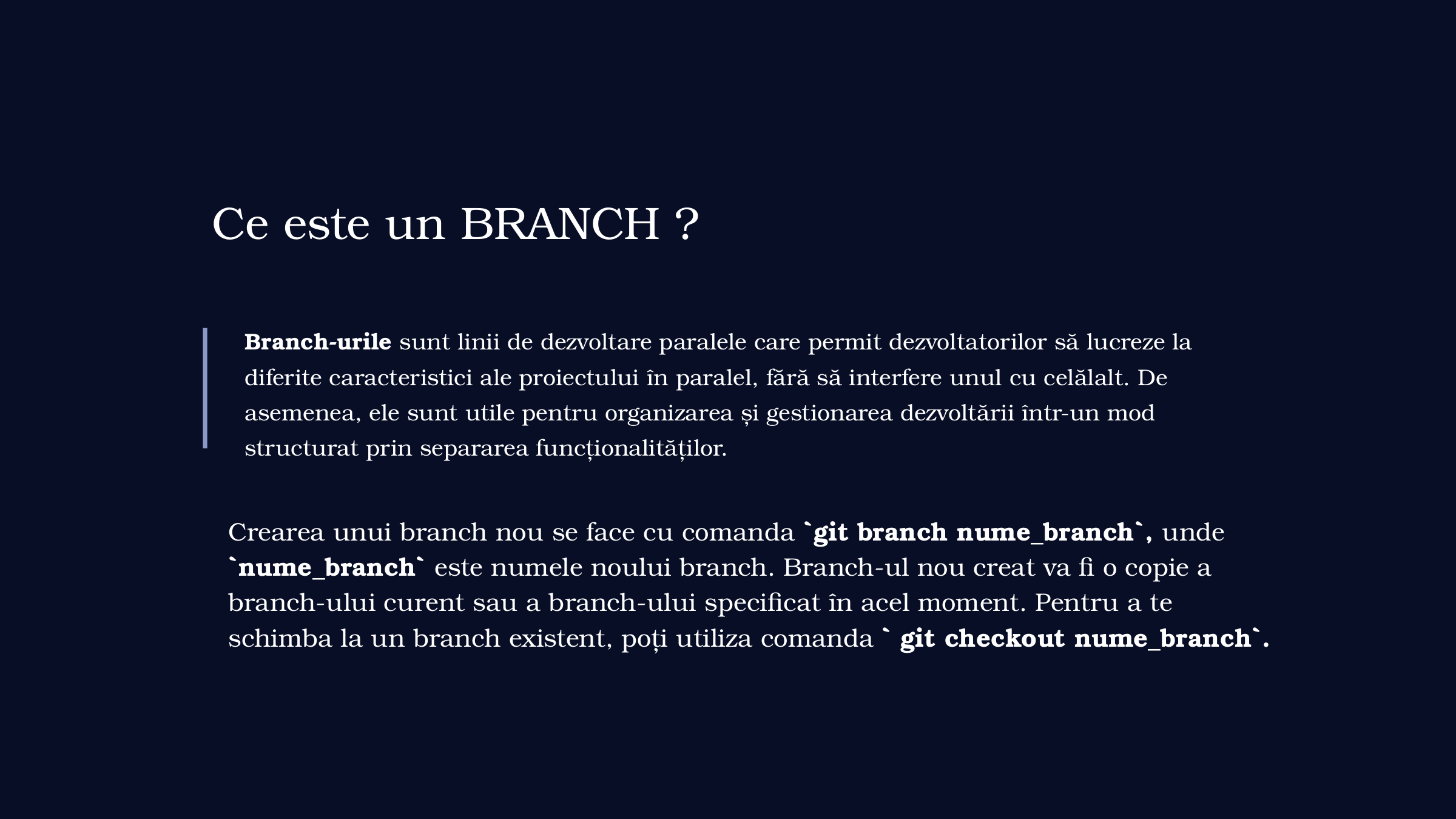

Ce este un BRANCH ?
Branch-urile sunt linii de dezvoltare paralele care permit dezvoltatorilor să lucreze la diferite caracteristici ale proiectului în paralel, fără să interfere unul cu celălalt. De asemenea, ele sunt utile pentru organizarea și gestionarea dezvoltării într-un mod structurat prin separarea funcționalităților.

Crearea unui branch nou se face cu comanda `git branch nume_branch`, unde `nume_branch` este numele noului branch. Branch-ul nou creat va fi o copie a branch-ului curent sau a branch-ului specificat în acel moment. Pentru a te schimba la un branch existent, poți utiliza comanda ` git checkout nume_branch`.